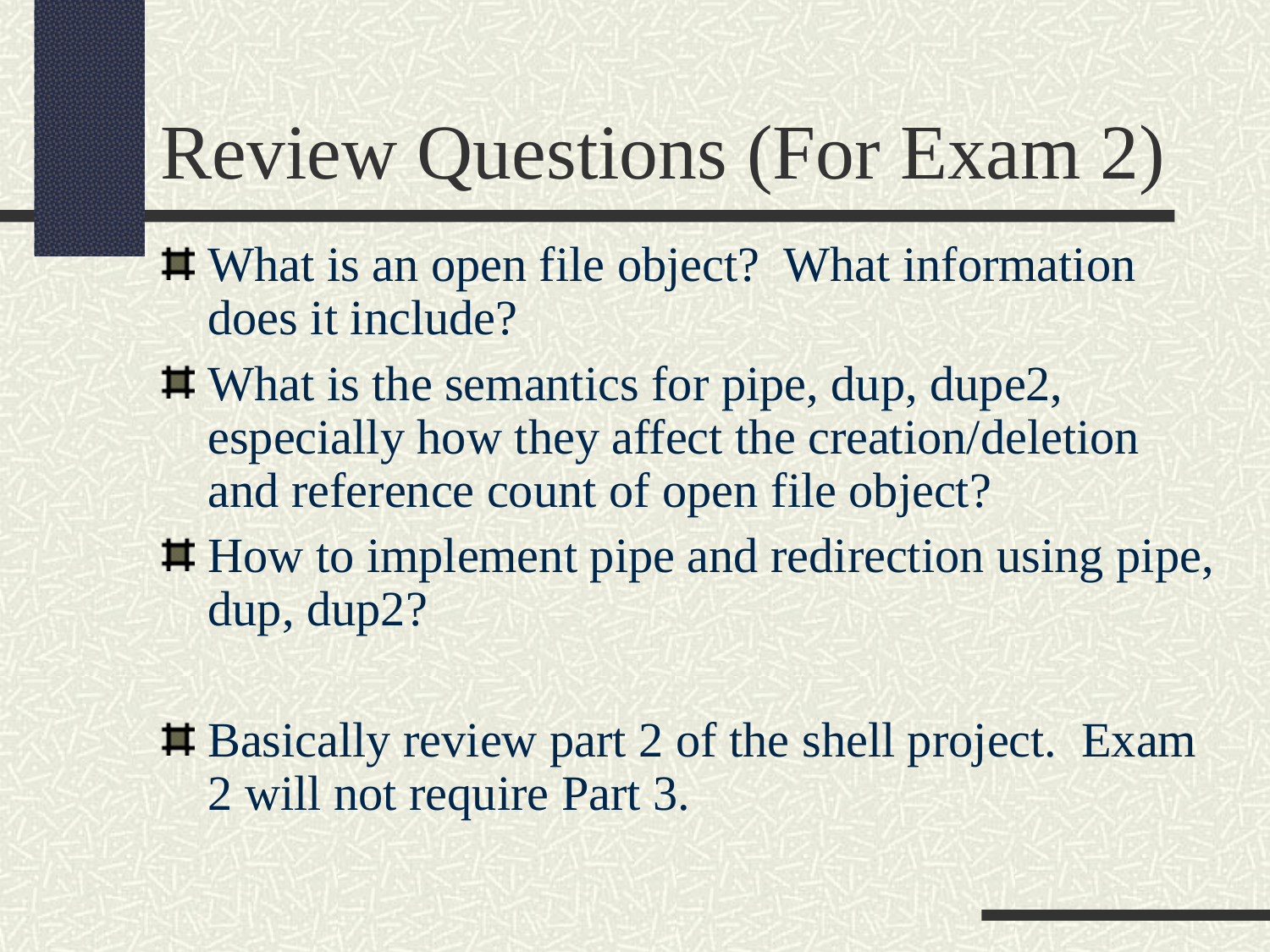

Review Questions (For Exam 2)
What is an open file object?  What information does it include?
What is the semantics for pipe, dup, dupe2, especially how they affect the creation/deletion and reference count of open file object?
How to implement pipe and redirection using pipe, dup, dup2?

Basically review part 2 of the shell project.  Exam 2 will not require Part 3.